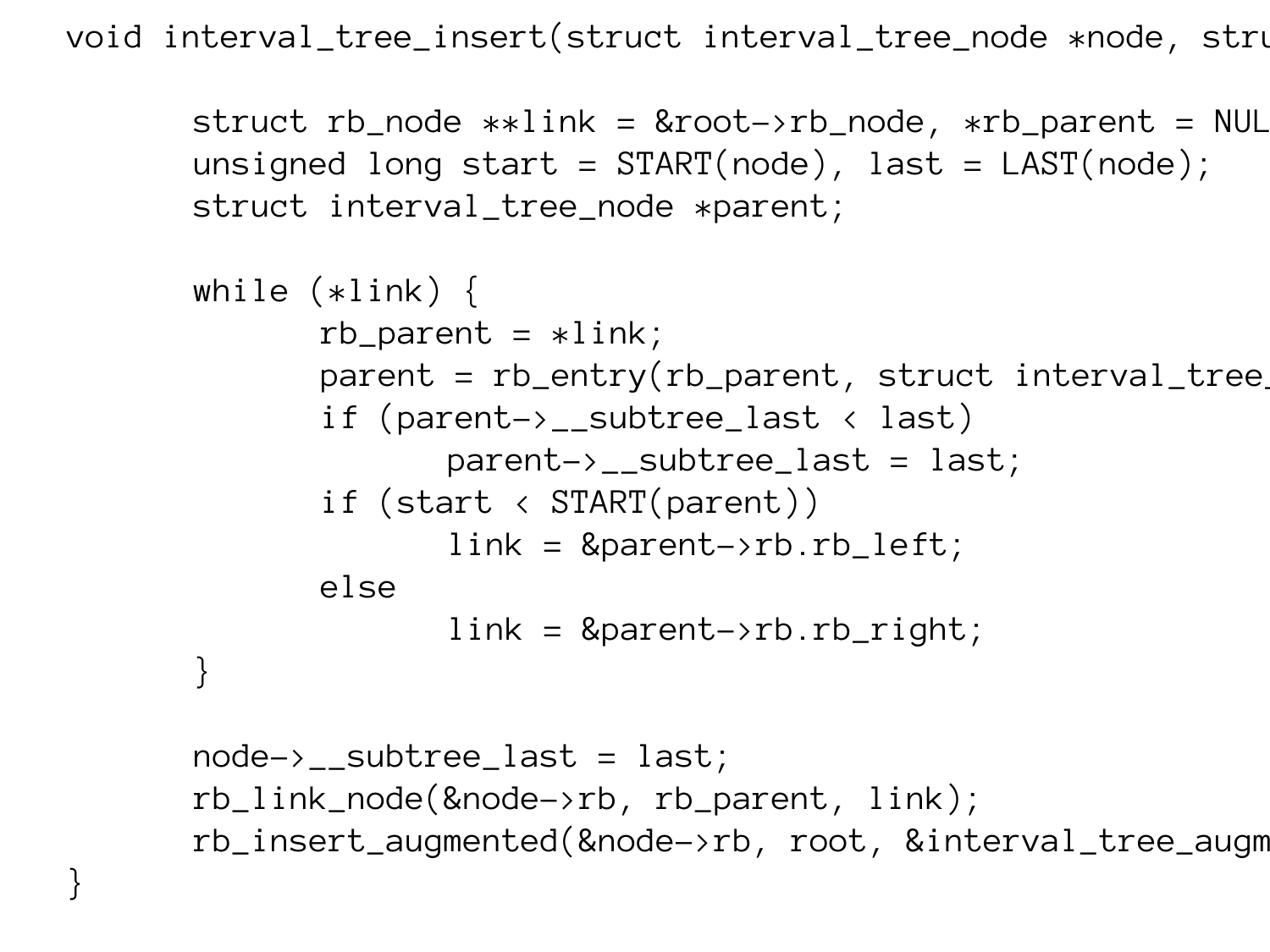

void interval_tree_insert(struct interval_tree_node *node, struct rb_root *root)

	struct rb_node **link = &root->rb_node, *rb_parent = NULL;
	unsigned long start = START(node), last = LAST(node);
	struct interval_tree_node *parent;

	while (*link) {
		rb_parent = *link;
		parent = rb_entry(rb_parent, struct interval_tree_node, rb);
		if (parent->__subtree_last < last)
			parent->__subtree_last = last;
		if (start < START(parent))
			link = &parent->rb.rb_left;
		else
			link = &parent->rb.rb_right;
	}

	node->__subtree_last = last;
	rb_link_node(&node->rb, rb_parent, link);
	rb_insert_augmented(&node->rb, root, &interval_tree_augment);
}